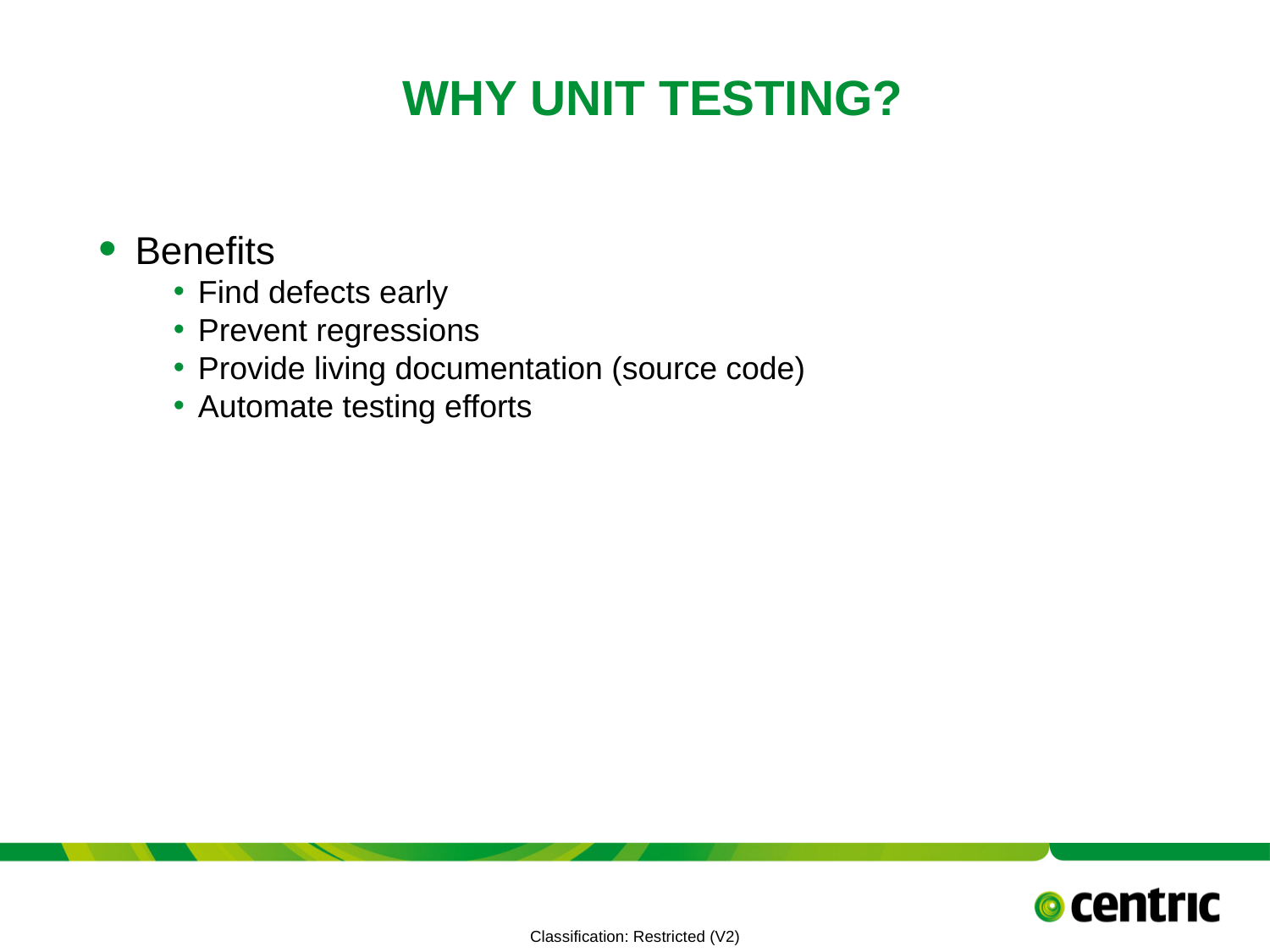

# Why Unit Testing?
Benefits
Find defects early
Prevent regressions
Provide living documentation (source code)
Automate testing efforts

TITLE PRESENTATION
July 12, 2021